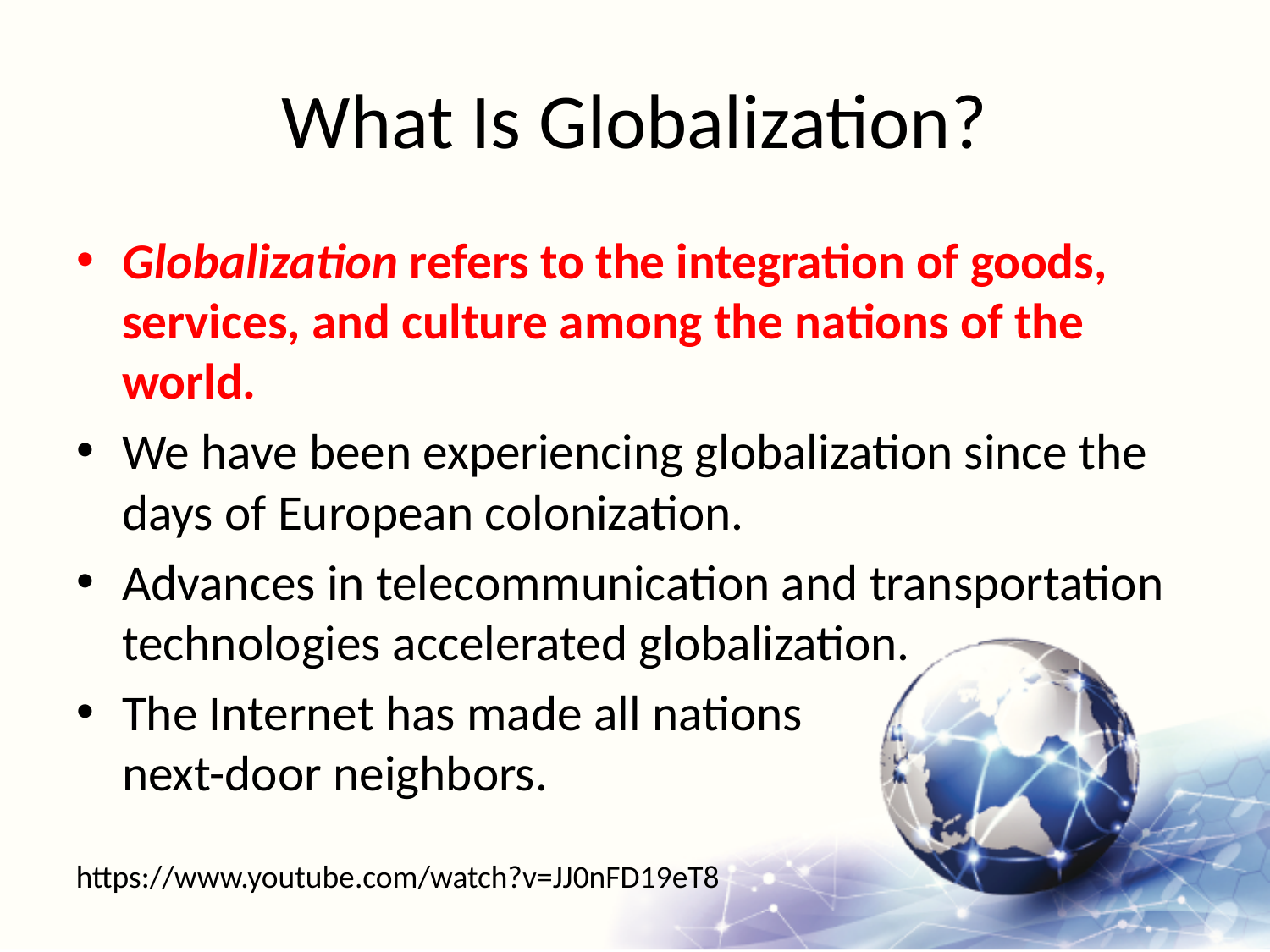

# What Is Globalization?
Globalization refers to the integration of goods, services, and culture among the nations of the world.
We have been experiencing globalization since the days of European colonization.
Advances in telecommunication and transportation technologies accelerated globalization.
The Internet has made all nations
next-door neighbors.

https://www.youtube.com/watch?v=JJ0nFD19eT8